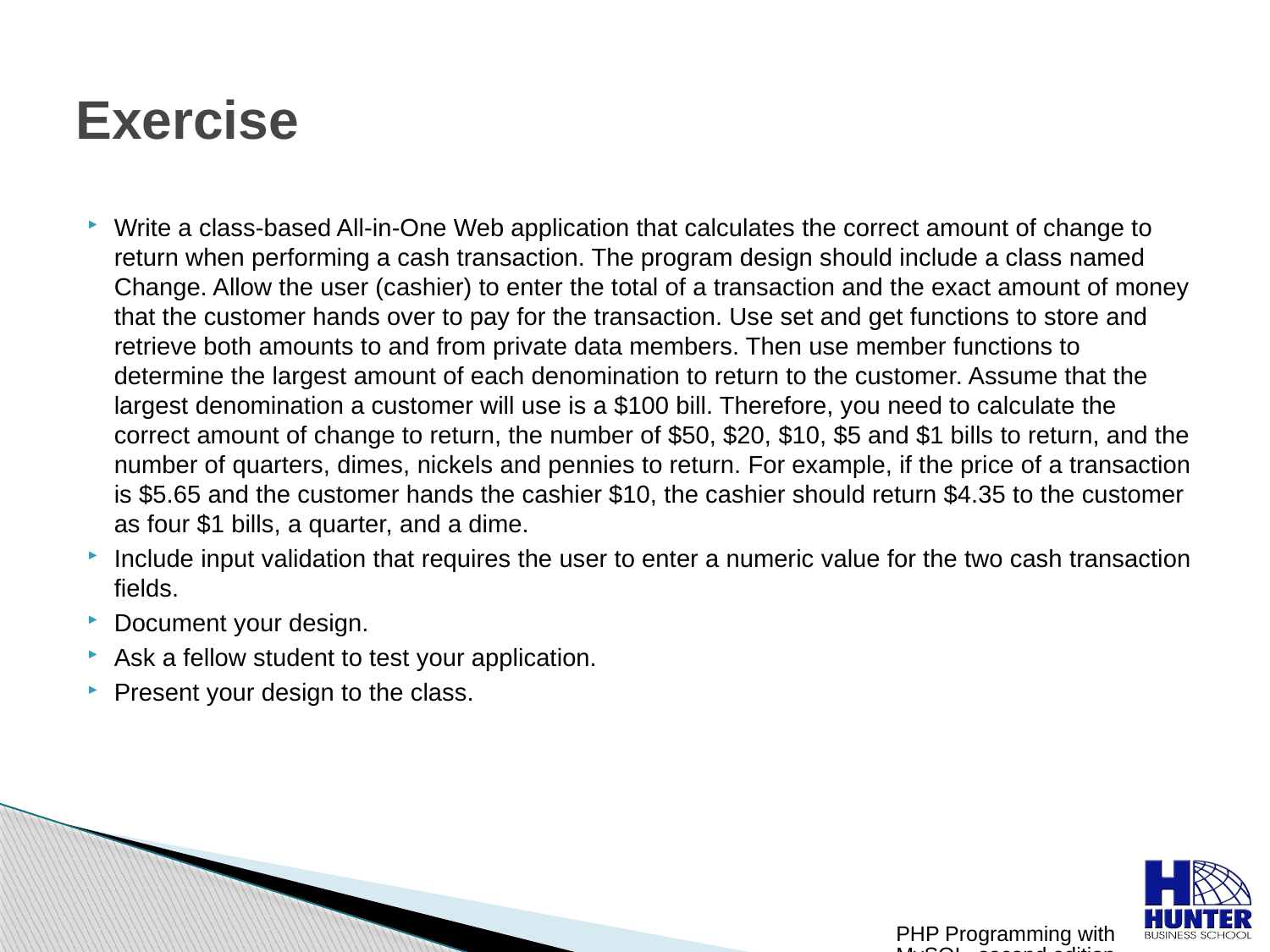

# Exercise
Write a class-based All-in-One Web application that calculates the correct amount of change to return when performing a cash transaction. The program design should include a class named Change. Allow the user (cashier) to enter the total of a transaction and the exact amount of money that the customer hands over to pay for the transaction. Use set and get functions to store and retrieve both amounts to and from private data members. Then use member functions to determine the largest amount of each denomination to return to the customer. Assume that the largest denomination a customer will use is a $100 bill. Therefore, you need to calculate the correct amount of change to return, the number of $50, $20, $10, $5 and $1 bills to return, and the number of quarters, dimes, nickels and pennies to return. For example, if the price of a transaction is $5.65 and the customer hands the cashier $10, the cashier should return $4.35 to the customer as four $1 bills, a quarter, and a dime.
Include input validation that requires the user to enter a numeric value for the two cash transaction fields.
Document your design.
Ask a fellow student to test your application.
Present your design to the class.
PHP Programming with MySQL, second edition